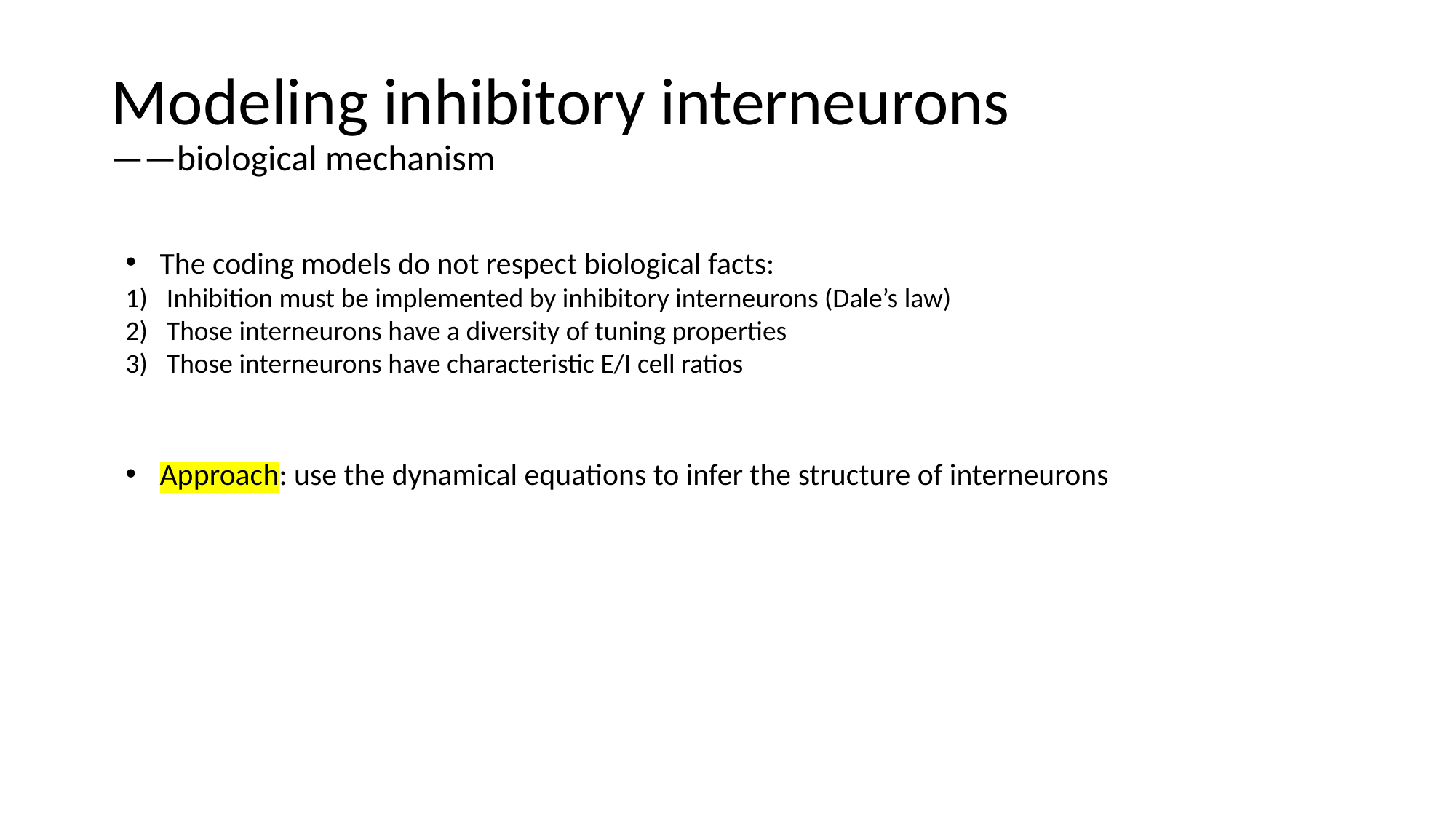

# Modeling inhibitory interneurons ——biological mechanism
The coding models do not respect biological facts:
Inhibition must be implemented by inhibitory interneurons (Dale’s law)
Those interneurons have a diversity of tuning properties
Those interneurons have characteristic E/I cell ratios

Approach: use the dynamical equations to infer the structure of interneurons